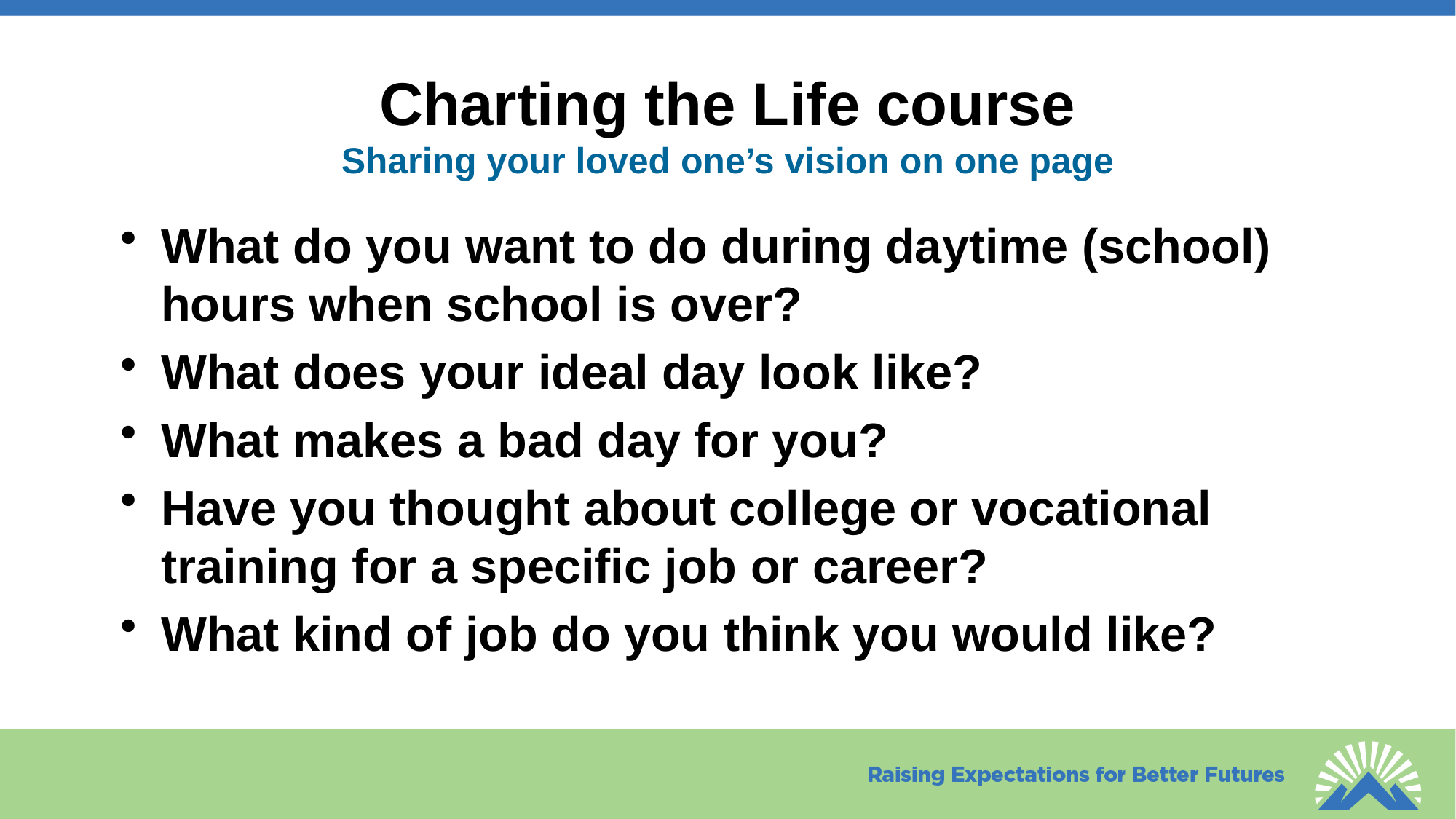

# Charting the Life course Sharing your loved one’s vision on one page
What do you want to do during daytime (school) hours when school is over?
What does your ideal day look like?
What makes a bad day for you?
Have you thought about college or vocational training for a specific job or career?
What kind of job do you think you would like?